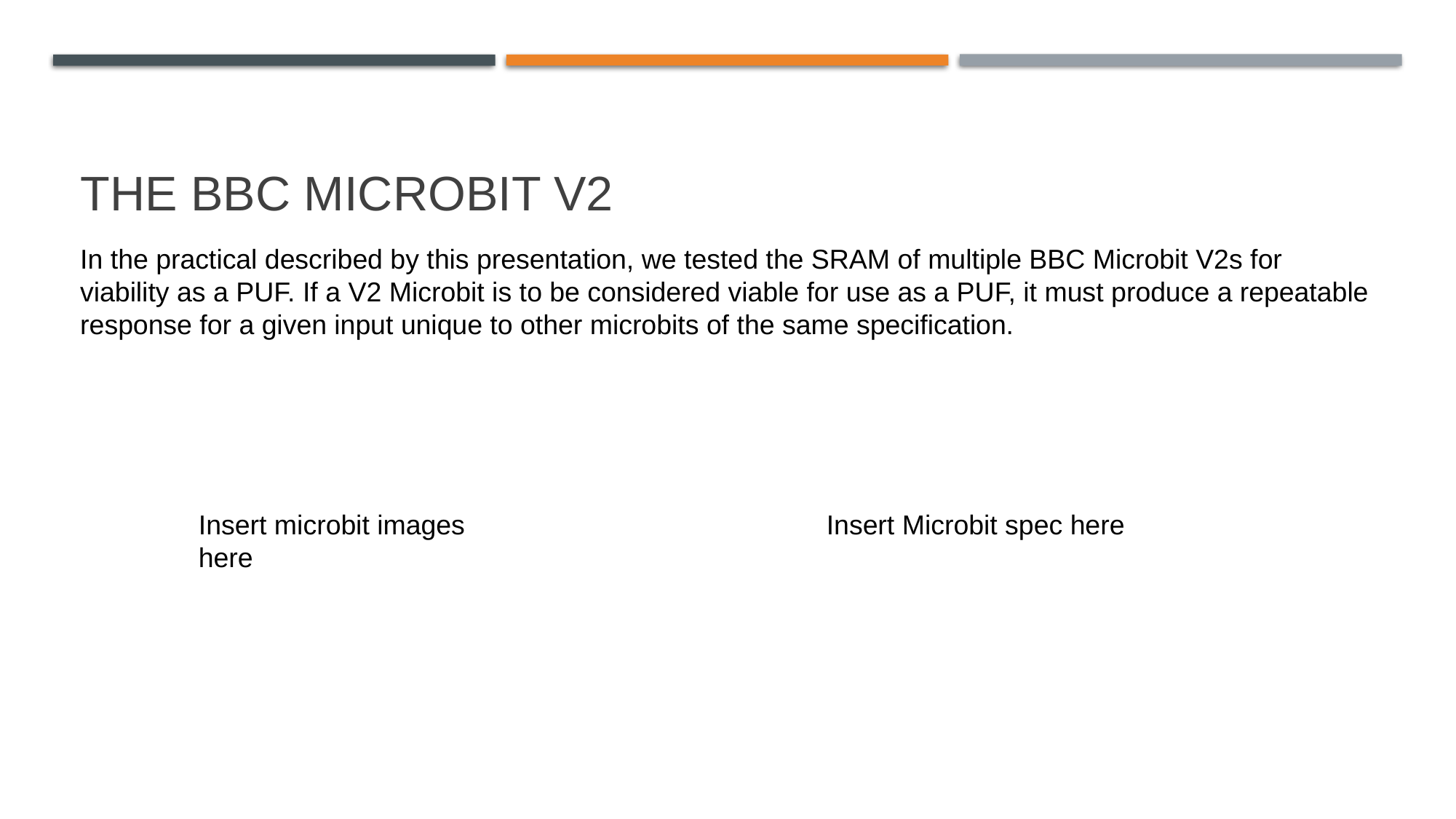

# The bbc microbit v2
In the practical described by this presentation, we tested the SRAM of multiple BBC Microbit V2s for viability as a PUF. If a V2 Microbit is to be considered viable for use as a PUF, it must produce a repeatable response for a given input unique to other microbits of the same specification.
Insert Microbit spec here
Insert microbit images
here